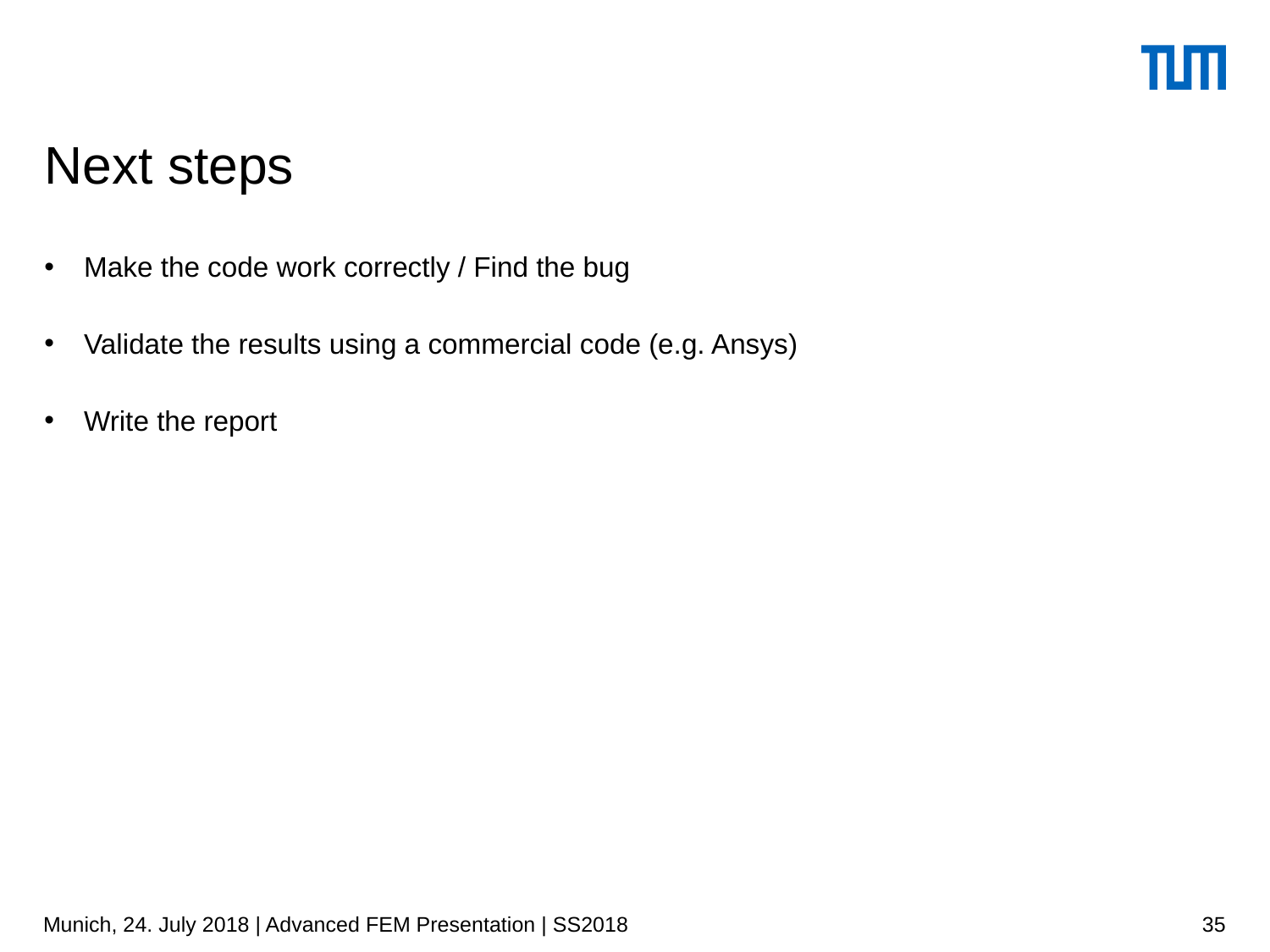

# Next steps
Make the code work correctly / Find the bug

Validate the results using a commercial code (e.g. Ansys)

Write the report
Munich, 24. July 2018 | Advanced FEM Presentation | SS2018
35